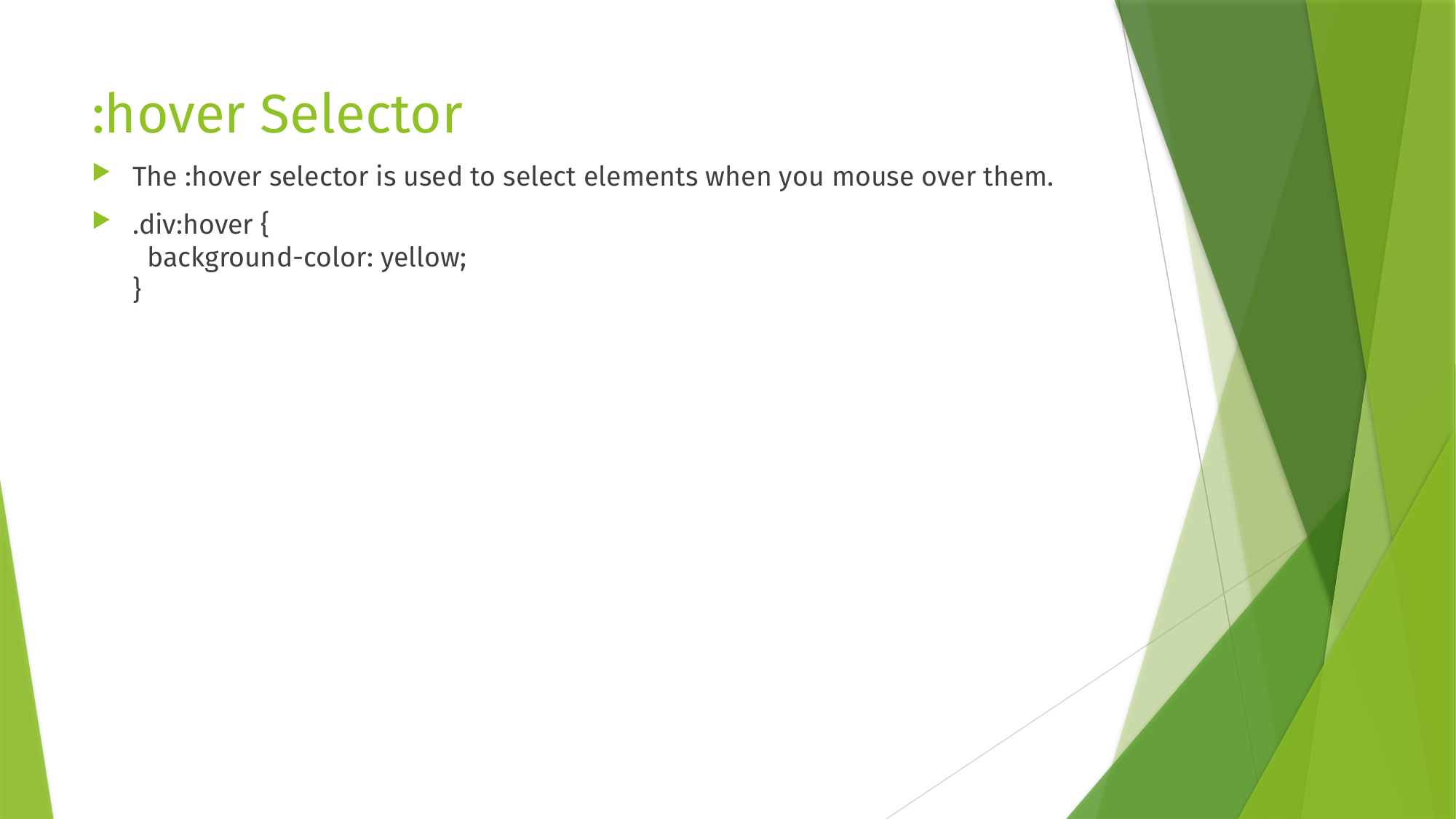

# :hover Selector
The :hover selector is used to select elements when you mouse over them.
.div:hover {
  background-color: yellow;
}